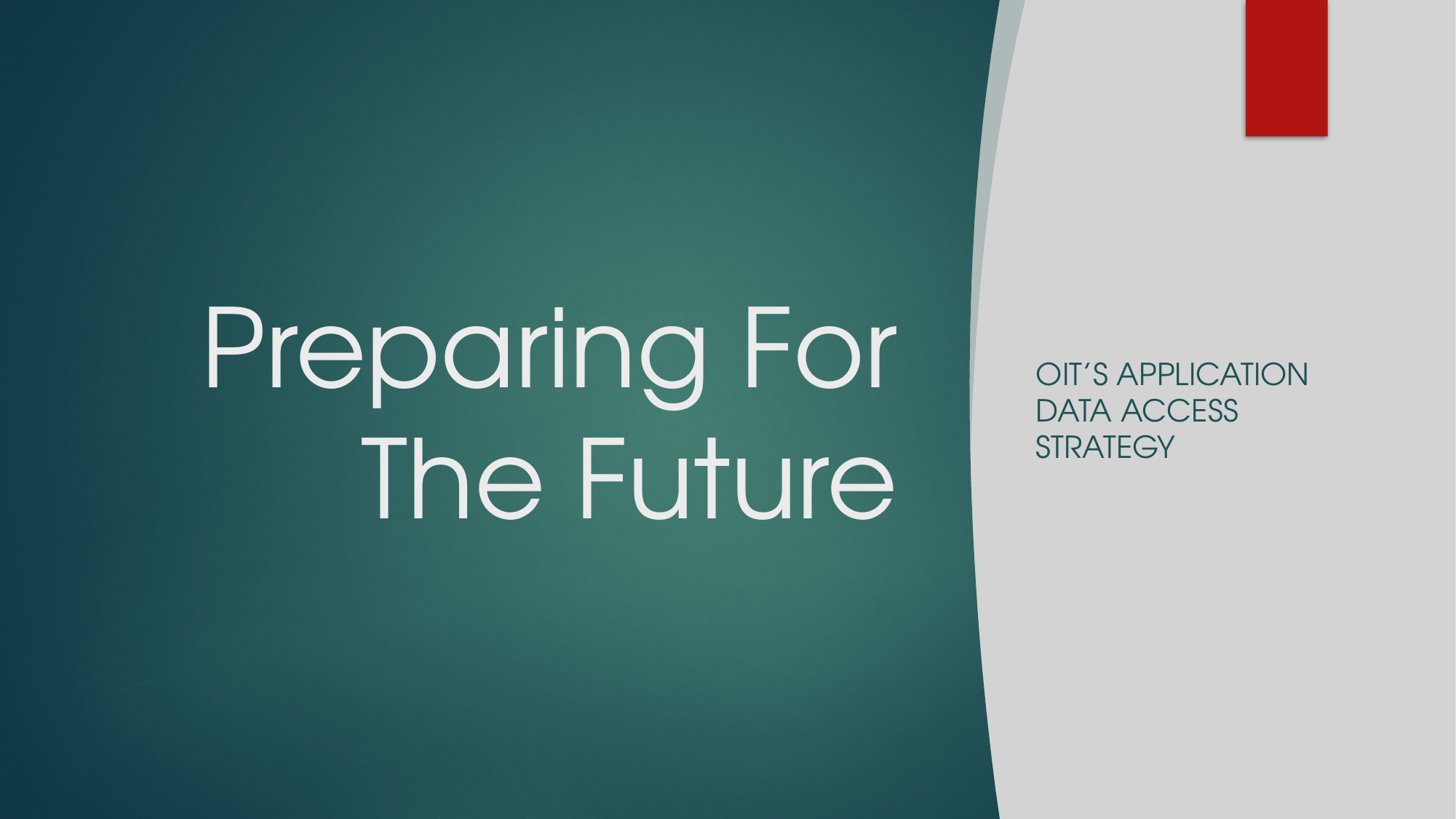

# Preparing For The Future
OIT’s Application Data Access strategy